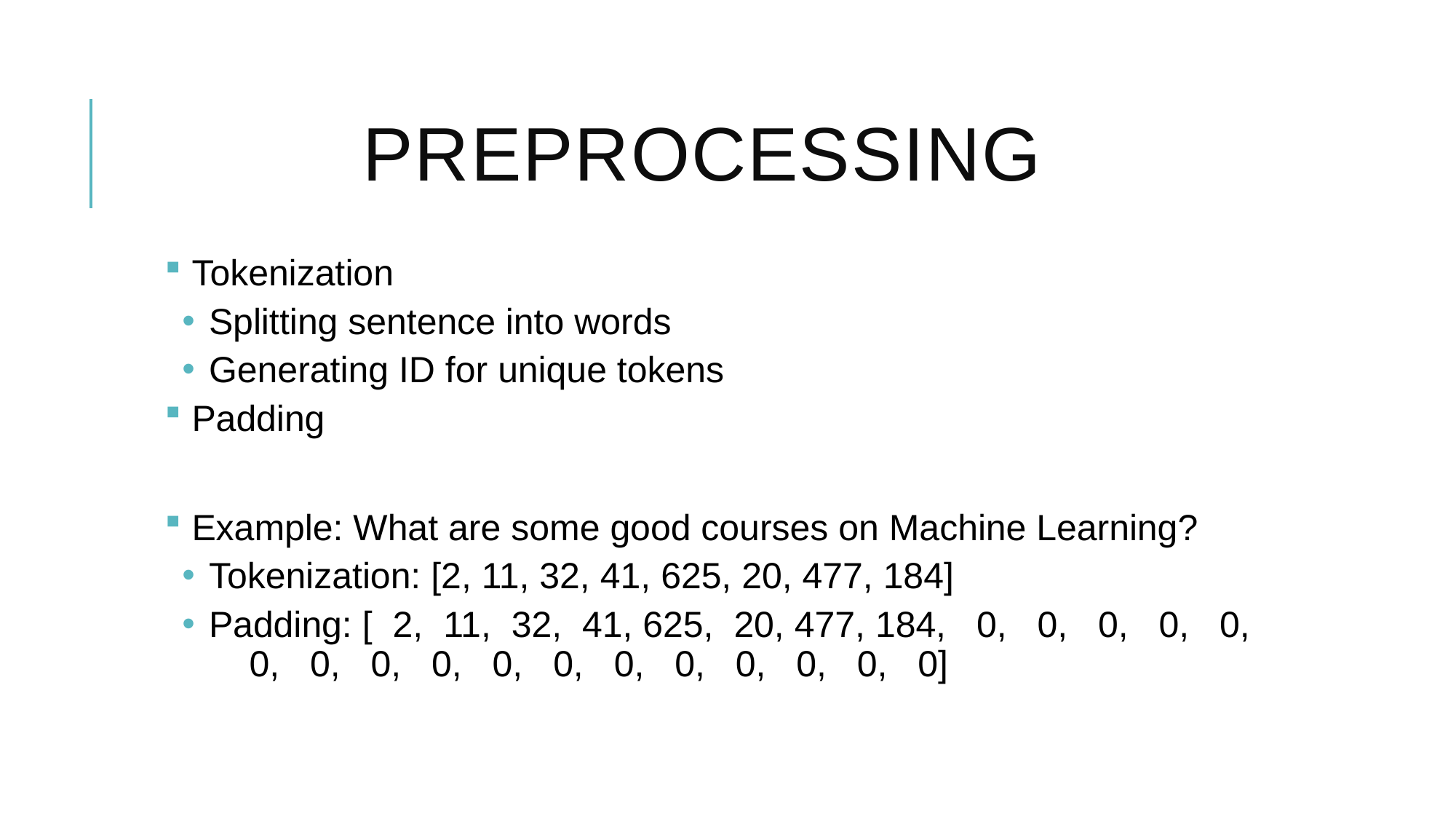

# Preprocessing
 Tokenization
 Splitting sentence into words
 Generating ID for unique tokens
 Padding

 Example: What are some good courses on Machine Learning?
 Tokenization: [2, 11, 32, 41, 625, 20, 477, 184]
 Padding: [  2,  11,  32,  41, 625,  20, 477, 184,   0,   0,   0,   0,   0,        0,   0,   0,   0,   0,   0,   0,   0,   0,   0,   0,   0]